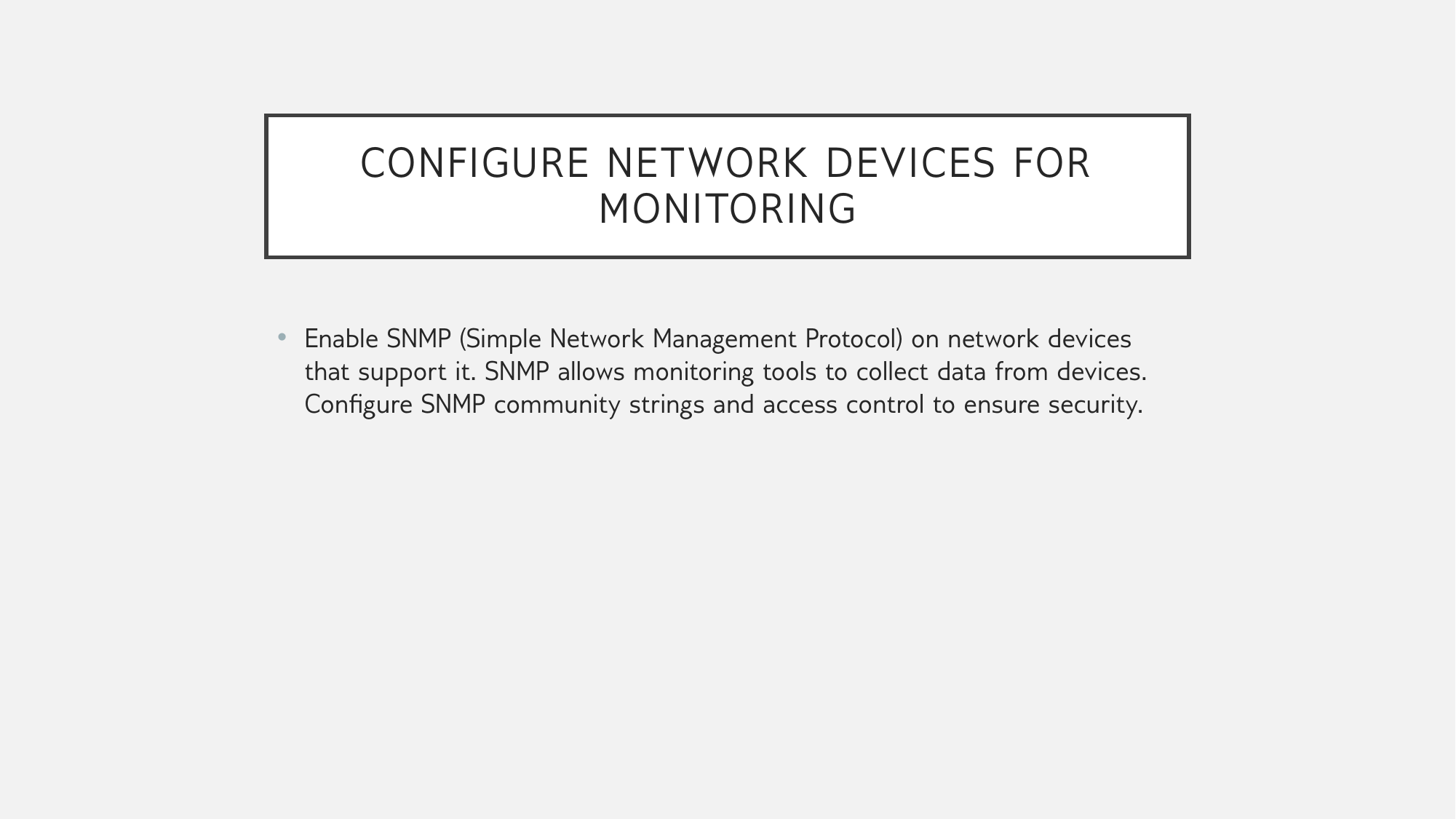

# Configure Network Devices for Monitoring
Enable SNMP (Simple Network Management Protocol) on network devices that support it. SNMP allows monitoring tools to collect data from devices. Configure SNMP community strings and access control to ensure security.